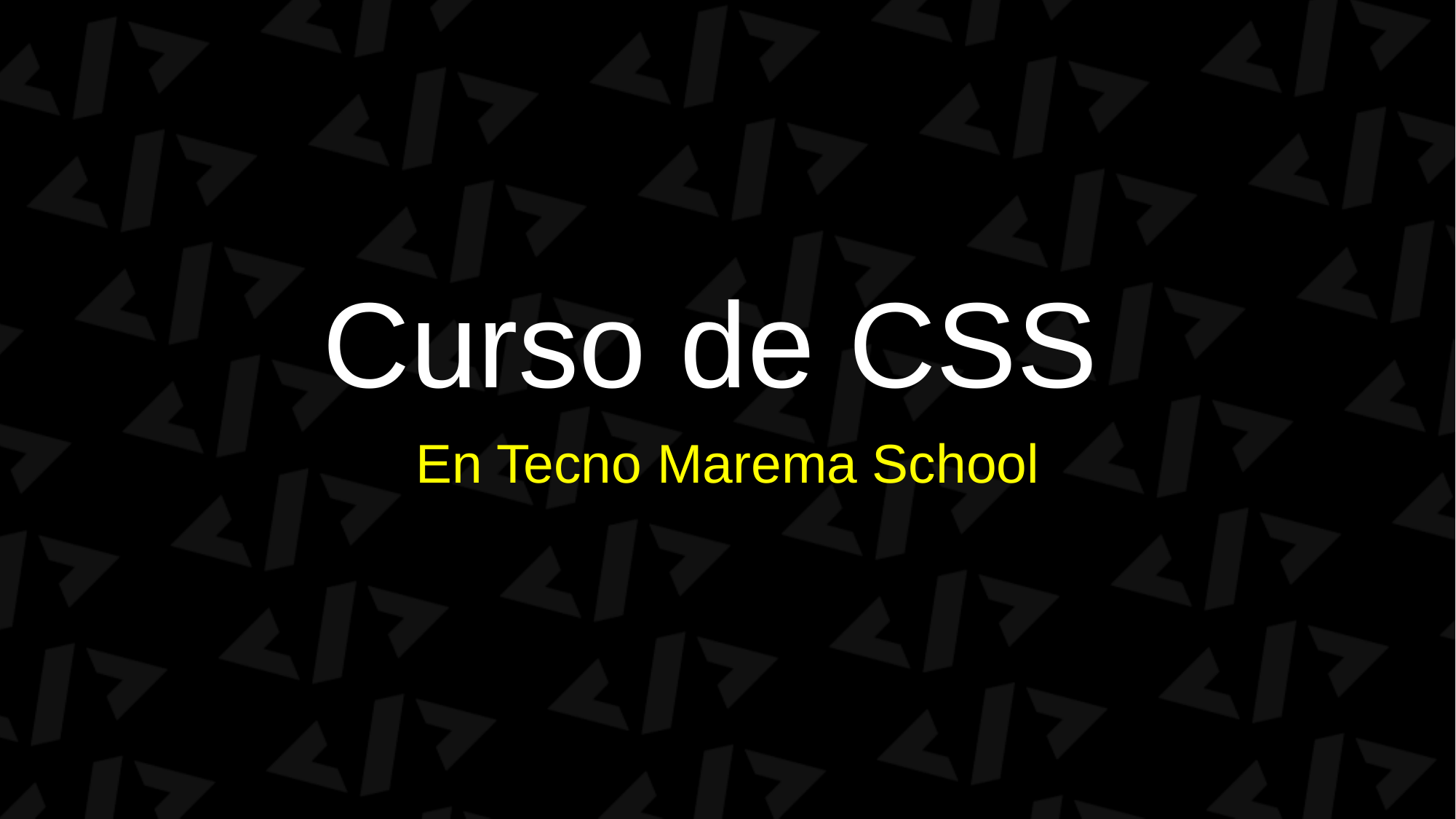

# Curso de CSS
En Tecno Marema School